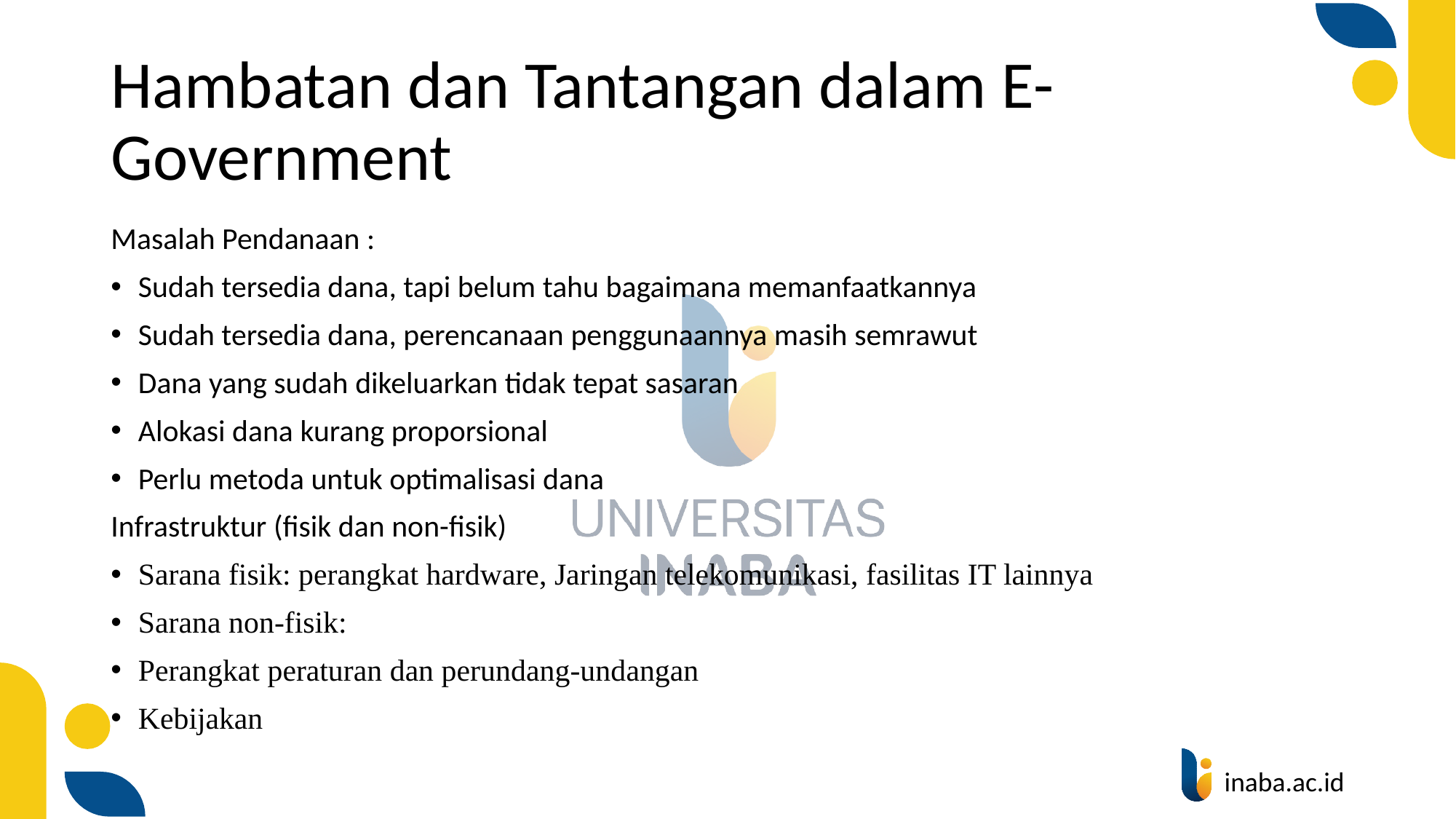

# Hambatan dan Tantangan dalam E-Government
Masalah Pendanaan :
Sudah tersedia dana, tapi belum tahu bagaimana memanfaatkannya
Sudah tersedia dana, perencanaan penggunaannya masih semrawut
Dana yang sudah dikeluarkan tidak tepat sasaran
Alokasi dana kurang proporsional
Perlu metoda untuk optimalisasi dana
Infrastruktur (fisik dan non-fisik)
Sarana fisik: perangkat hardware, Jaringan telekomunikasi, fasilitas IT lainnya
Sarana non-fisik:
Perangkat peraturan dan perundang-undangan
Kebijakan